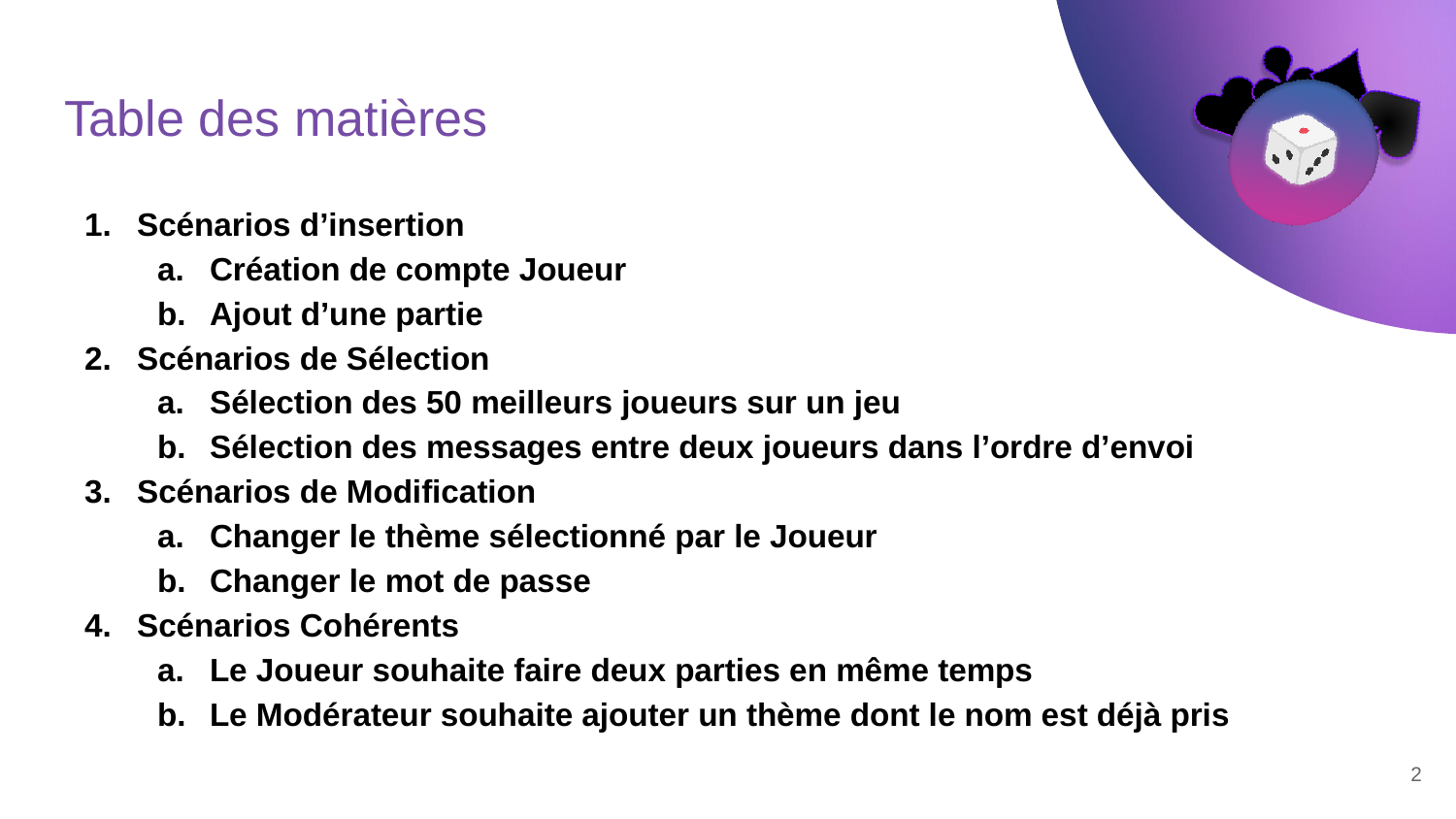

# Table des matières
Scénarios d’insertion
Création de compte Joueur
Ajout d’une partie
Scénarios de Sélection
Sélection des 50 meilleurs joueurs sur un jeu
Sélection des messages entre deux joueurs dans l’ordre d’envoi
Scénarios de Modification
Changer le thème sélectionné par le Joueur
Changer le mot de passe
Scénarios Cohérents
Le Joueur souhaite faire deux parties en même temps
Le Modérateur souhaite ajouter un thème dont le nom est déjà pris
2